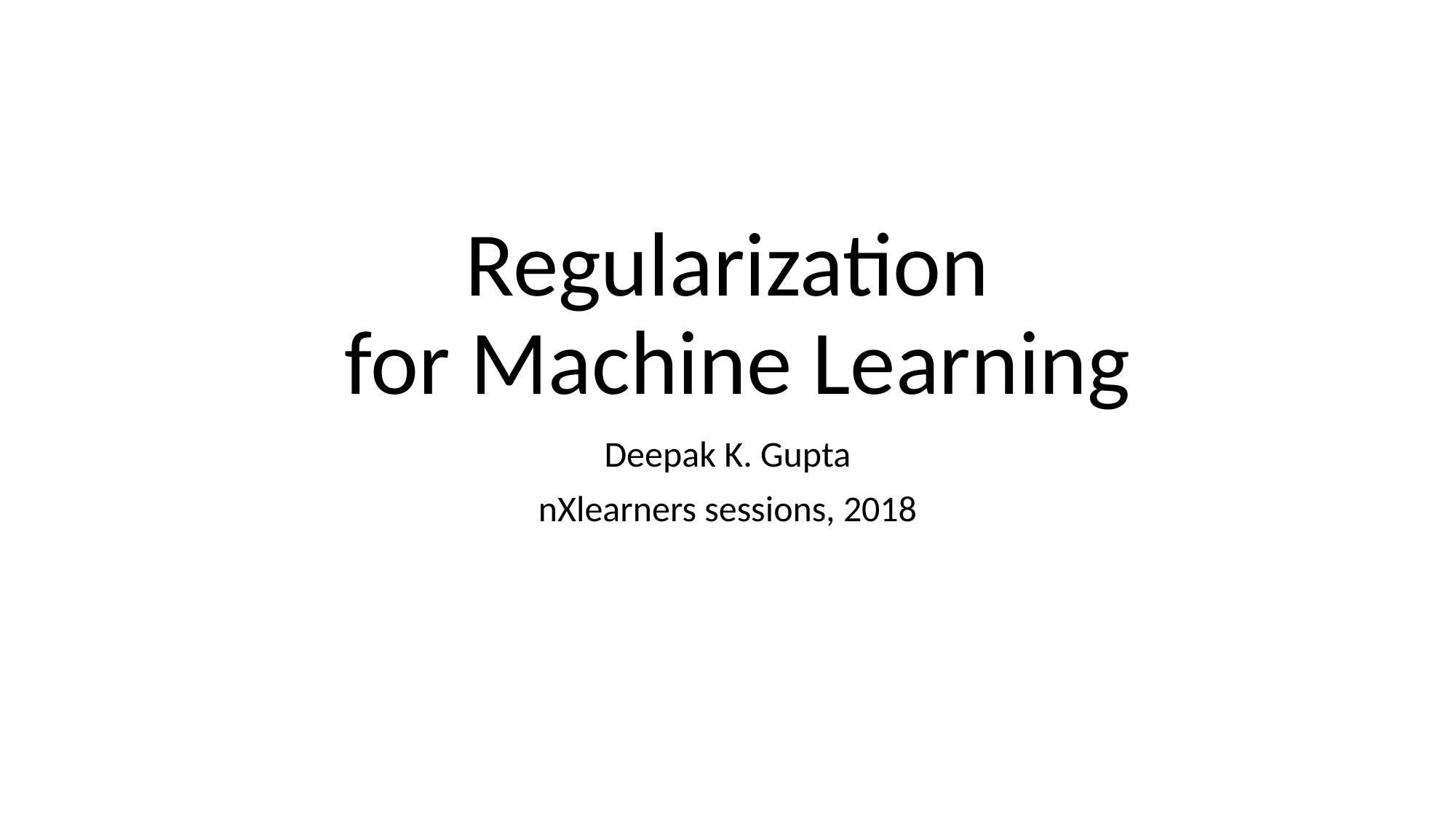

# Regularization for Machine Learning
Deepak K. Gupta
nXlearners sessions, 2018